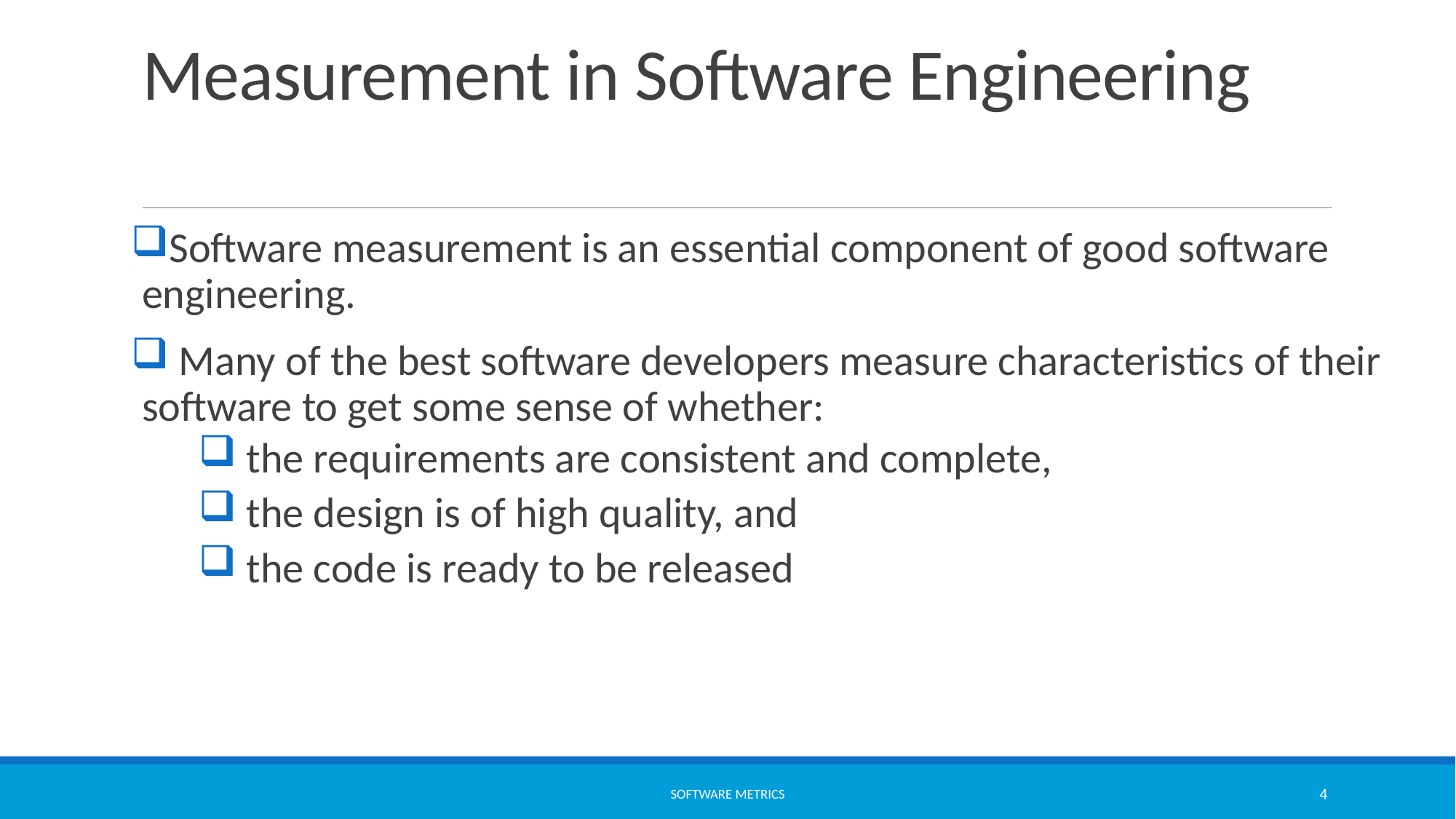

# Measurement in Software Engineering
Software measurement is an essential component of good software engineering.
 Many of the best software developers measure characteristics of their software to get some sense of whether:
 the requirements are consistent and complete,
 the design is of high quality, and
 the code is ready to be released
software metrics
4